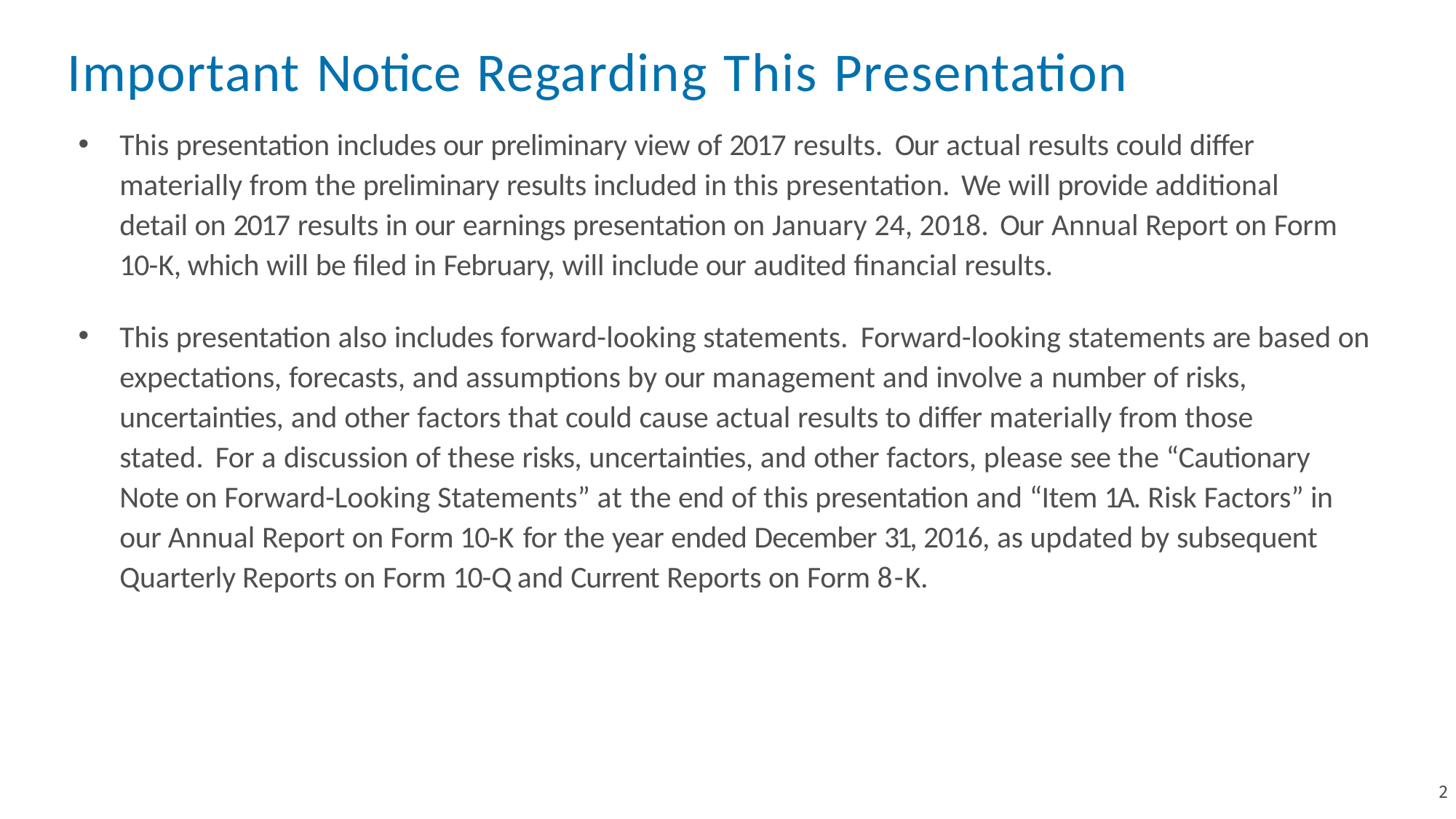

# Important Notice Regarding This Presentation
This presentation includes our preliminary view of 2017 results. Our actual results could differ materially from the preliminary results included in this presentation. We will provide additional detail on 2017 results in our earnings presentation on January 24, 2018. Our Annual Report on Form 10-K, which will be filed in February, will include our audited financial results.
This presentation also includes forward-looking statements. Forward-looking statements are based on expectations, forecasts, and assumptions by our management and involve a number of risks, uncertainties, and other factors that could cause actual results to differ materially from those
stated. For a discussion of these risks, uncertainties, and other factors, please see the “Cautionary Note on Forward-Looking Statements” at the end of this presentation and “Item 1A. Risk Factors” in our Annual Report on Form 10-K for the year ended December 31, 2016, as updated by subsequent Quarterly Reports on Form 10-Q and Current Reports on Form 8-K.
2